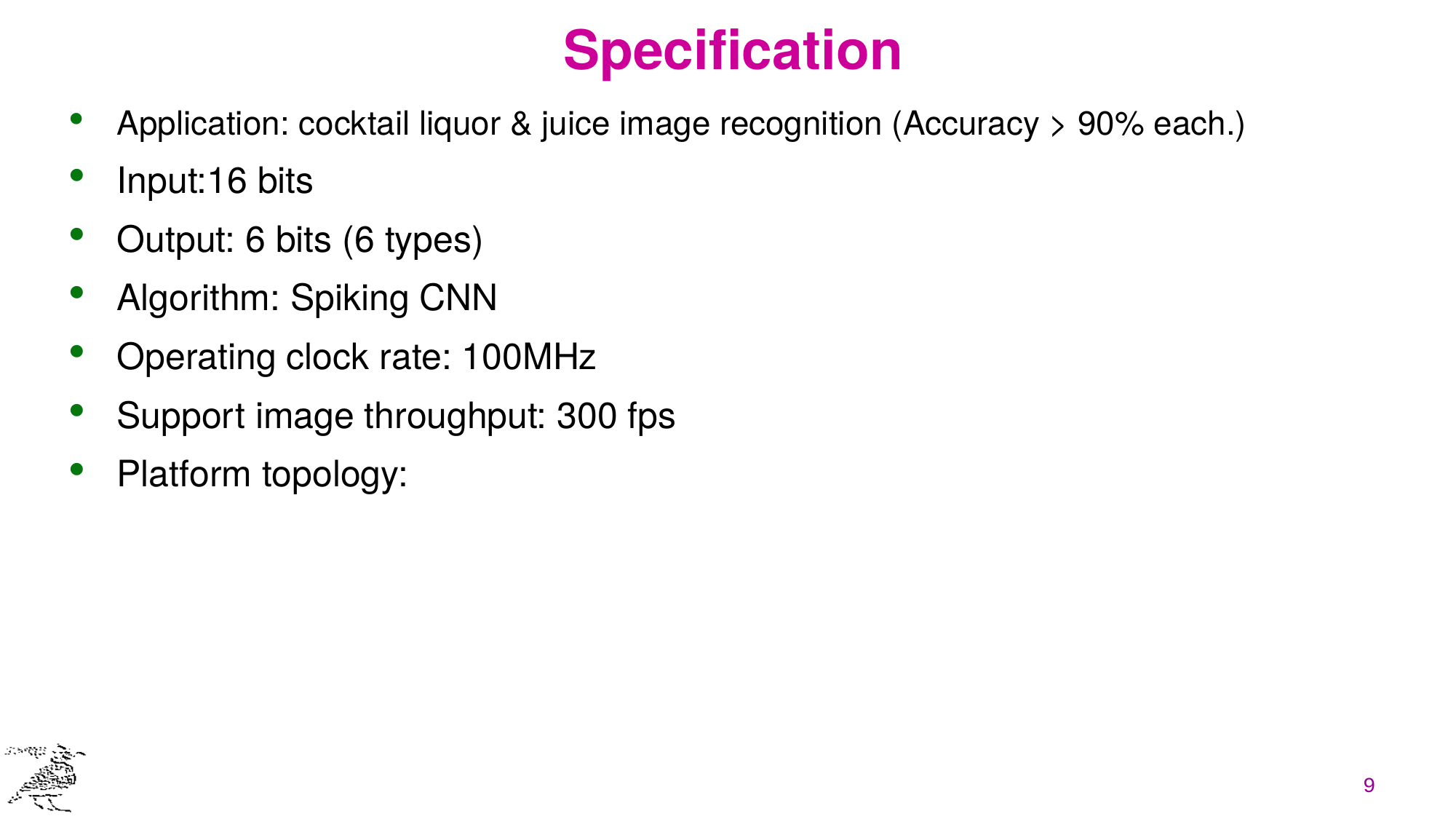

# Specification
Application: cocktail liquor & juice image recognition (Accuracy > 90% each.)
Input:16 bits
Output: 6 bits (6 types)
Algorithm: Spiking CNN
Operating clock rate: 100MHz
Support image throughput: 300 fps
Platform topology:
9